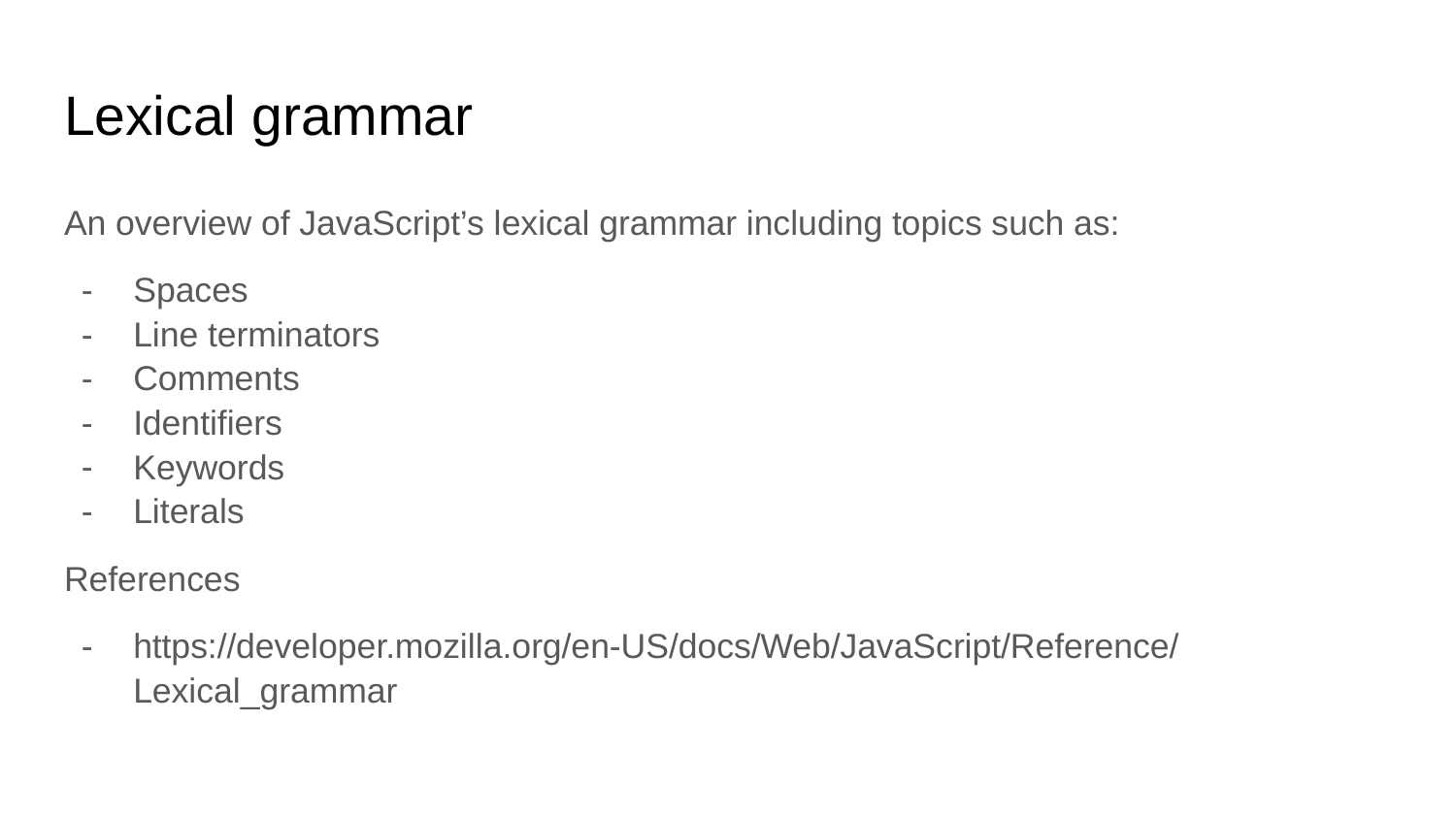

# Lexical grammar
An overview of JavaScript’s lexical grammar including topics such as:
Spaces
Line terminators
Comments
Identifiers
Keywords
Literals
References
https://developer.mozilla.org/en-US/docs/Web/JavaScript/Reference/Lexical_grammar